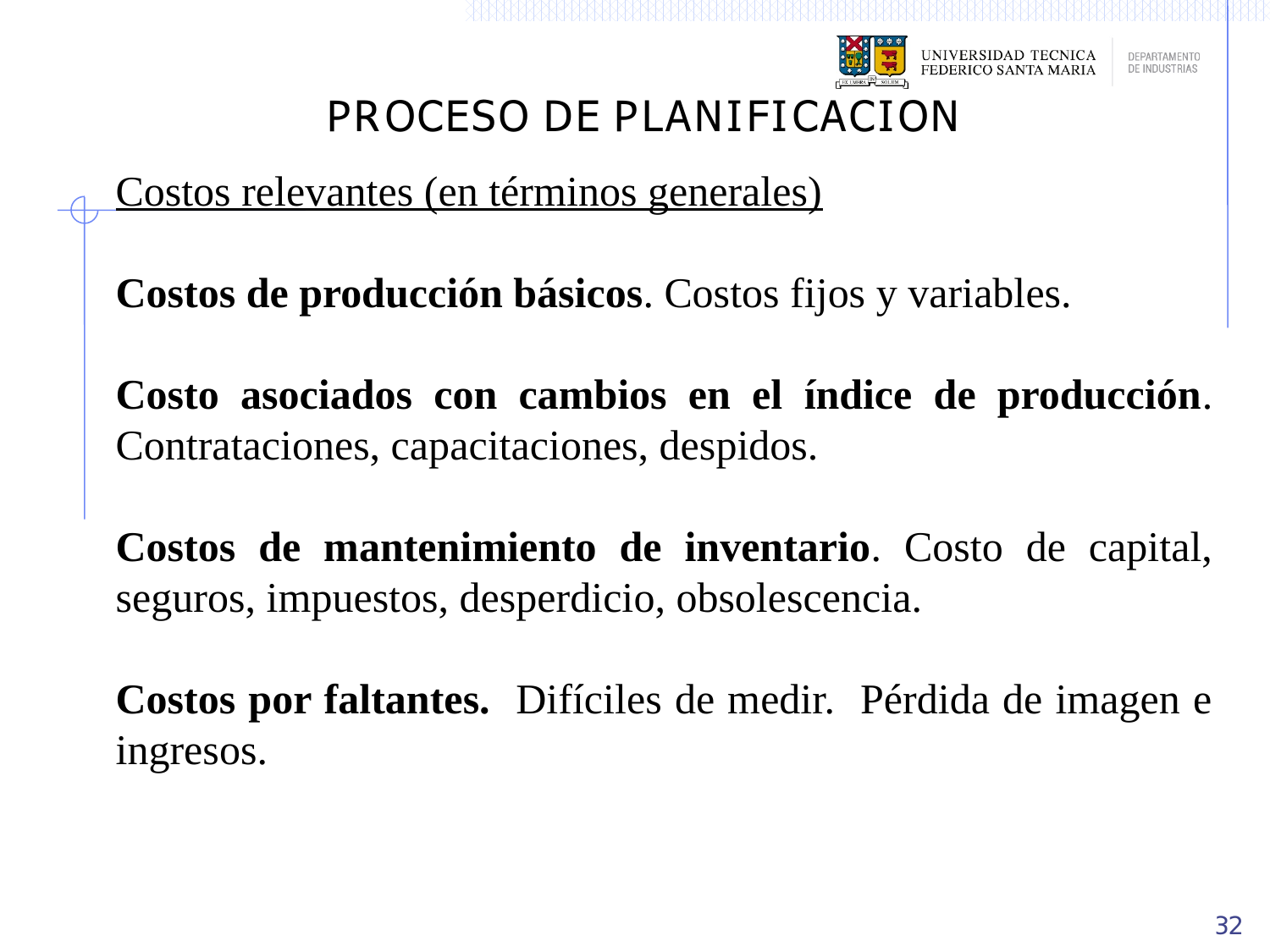

PROCESO DE PLANIFICACION
Costos relevantes (en términos generales)

Costos de producción básicos. Costos fijos y variables.

Costo asociados con cambios en el índice de producción. Contrataciones, capacitaciones, despidos.

Costos de mantenimiento de inventario. Costo de capital, seguros, impuestos, desperdicio, obsolescencia.

Costos por faltantes.  Difíciles de medir.  Pérdida de imagen e ingresos.

32